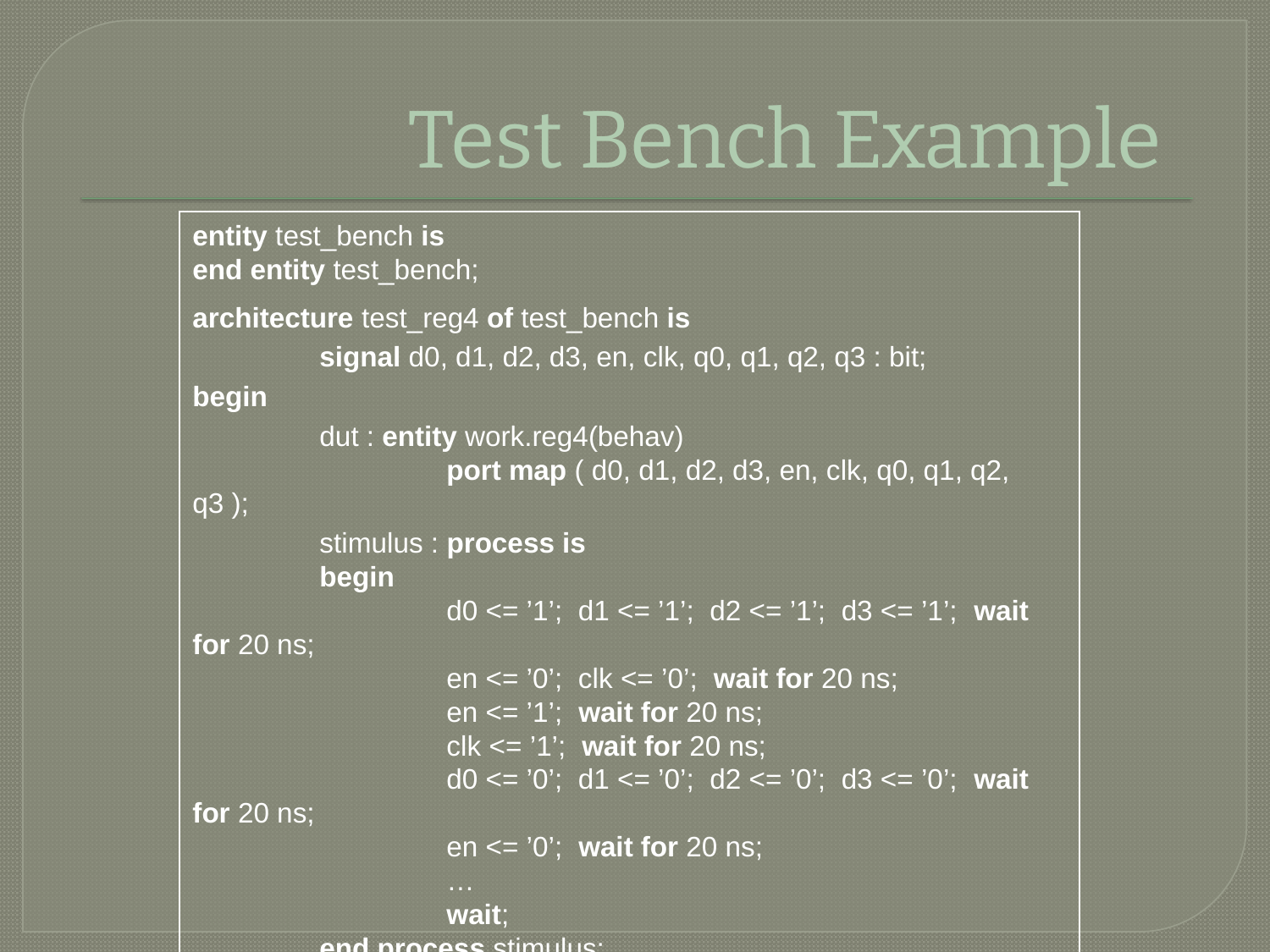

# Test Bench Example
entity test_bench is
end entity test_bench;
architecture test_reg4 of test_bench is
	signal d0, d1, d2, d3, en, clk, q0, q1, q2, q3 : bit;
begin
	dut : entity work.reg4(behav)
		port map ( d0, d1, d2, d3, en, clk, q0, q1, q2, q3 );
	stimulus : process is
	begin
		d0 <= ’1’;  d1 <= ’1’;  d2 <= ’1’;  d3 <= ’1’;  wait for 20 ns;
		en <= ’0’;  clk <= ’0’;  wait for 20 ns;
		en <= ’1’;  wait for 20 ns;
		clk <= ’1’;  wait for 20 ns;
		d0 <= ’0’;  d1 <= ’0’;  d2 <= ’0’;  d3 <= ’0’;  wait for 20 ns;
		en <= ’0’;  wait for 20 ns;
		…
		wait;
	end process stimulus;
end architecture test_reg4;